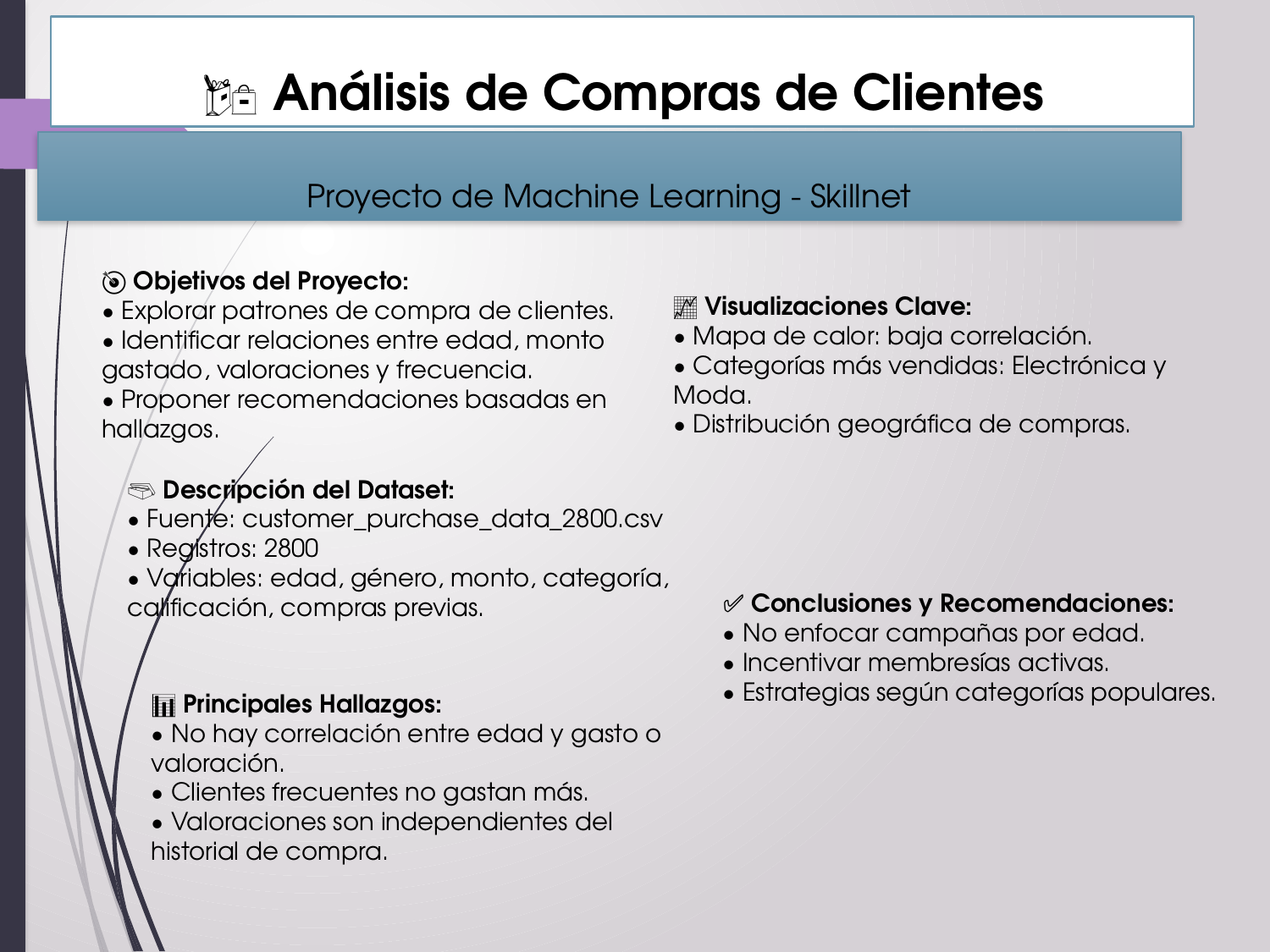

🛍️ Análisis de Compras de Clientes

Proyecto de Machine Learning - Skillnet

🎯 Objetivos del Proyecto:
• Explorar patrones de compra de clientes.
• Identificar relaciones entre edad, monto gastado, valoraciones y frecuencia.
• Proponer recomendaciones basadas en hallazgos.

📈 Visualizaciones Clave:
• Mapa de calor: baja correlación.
• Categorías más vendidas: Electrónica y Moda.
• Distribución geográfica de compras.

🗃️ Descripción del Dataset:
• Fuente: customer_purchase_data_2800.csv
• Registros: 2800
• Variables: edad, género, monto, categoría, calificación, compras previas.

✅ Conclusiones y Recomendaciones:
• No enfocar campañas por edad.
• Incentivar membresías activas.
• Estrategias según categorías populares.

📊 Principales Hallazgos:
• No hay correlación entre edad y gasto o valoración.
• Clientes frecuentes no gastan más.
• Valoraciones son independientes del historial de compra.